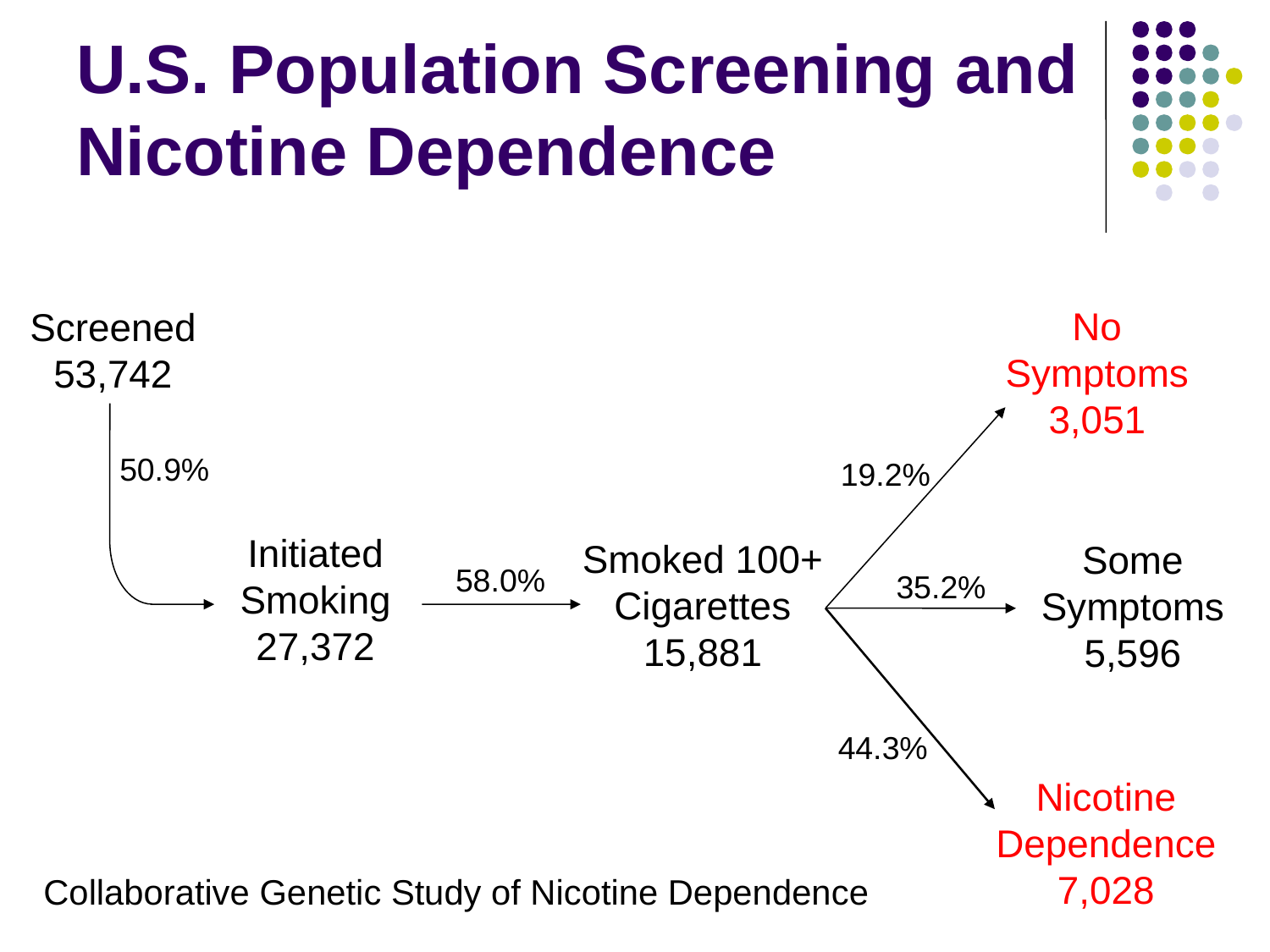

U.S. Population Screening and
Nicotine Dependence
No
Symptoms
3,051
Screened
53,742

50.9%
19.2%
Initiated
Smoking
27,372
Smoked 100+
Cigarettes
15,881
Some
Symptoms
5,596

58.0%
35.2%

44.3%
Nicotine
Dependence
7,028
Collaborative Genetic Study of Nicotine Dependence